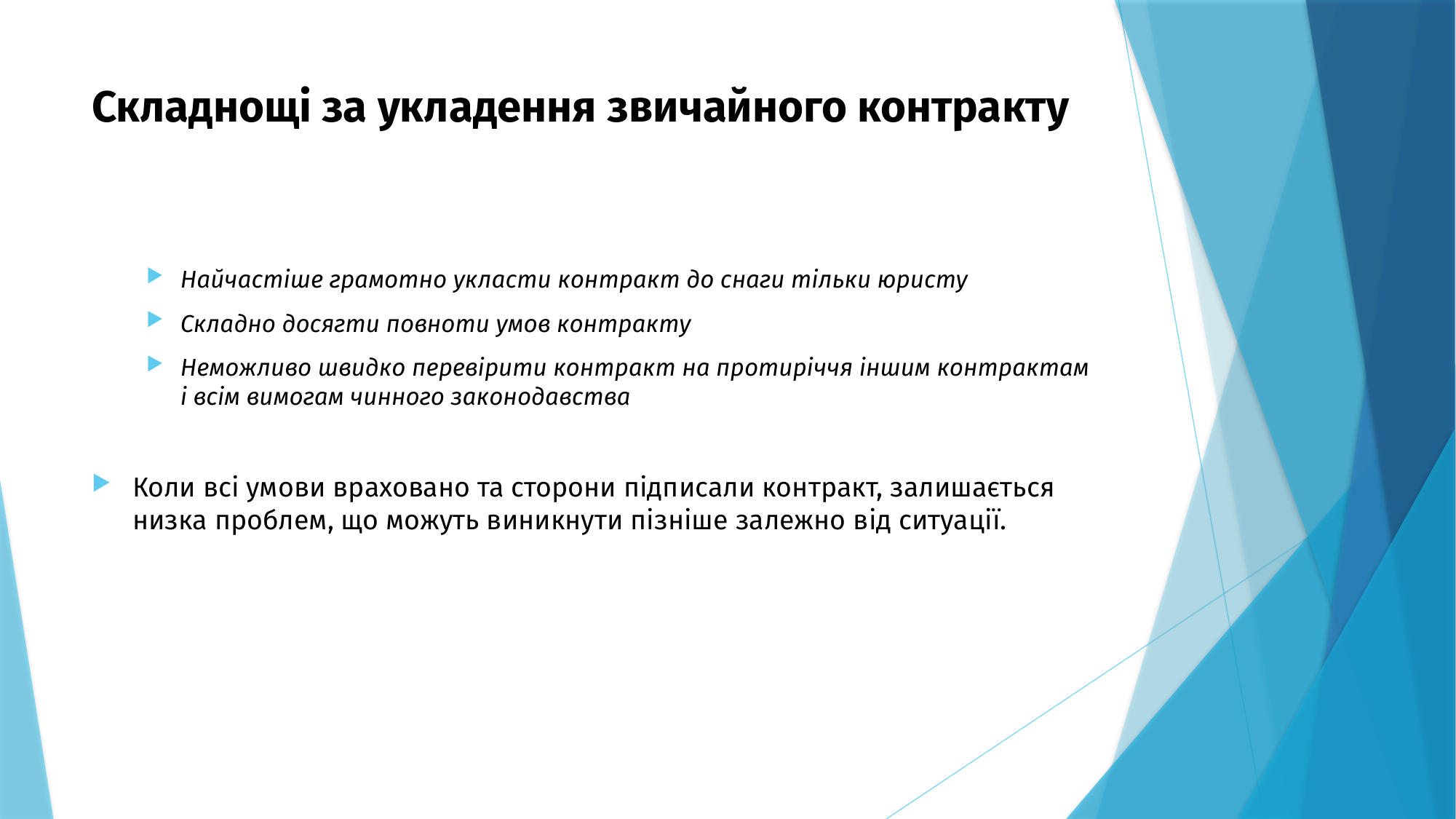

# Складнощі за укладення звичайного контракту
Найчастіше грамотно укласти контракт до снаги тільки юристу
Складно досягти повноти умов контракту
Неможливо швидко перевірити контракт на протиріччя іншим контрактам і всім вимогам чинного законодавства

Коли всі умови враховано та сторони підписали контракт, залишається низка проблем, що можуть виникнути пізніше залежно від ситуації.